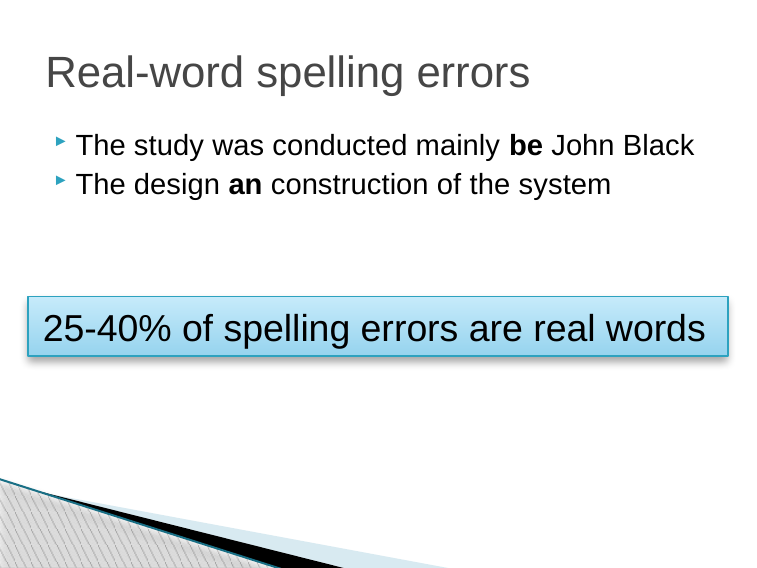

# Real-word spelling errors
The study was conducted mainly be John Black
The design an construction of the system
25-40% of spelling errors are real words